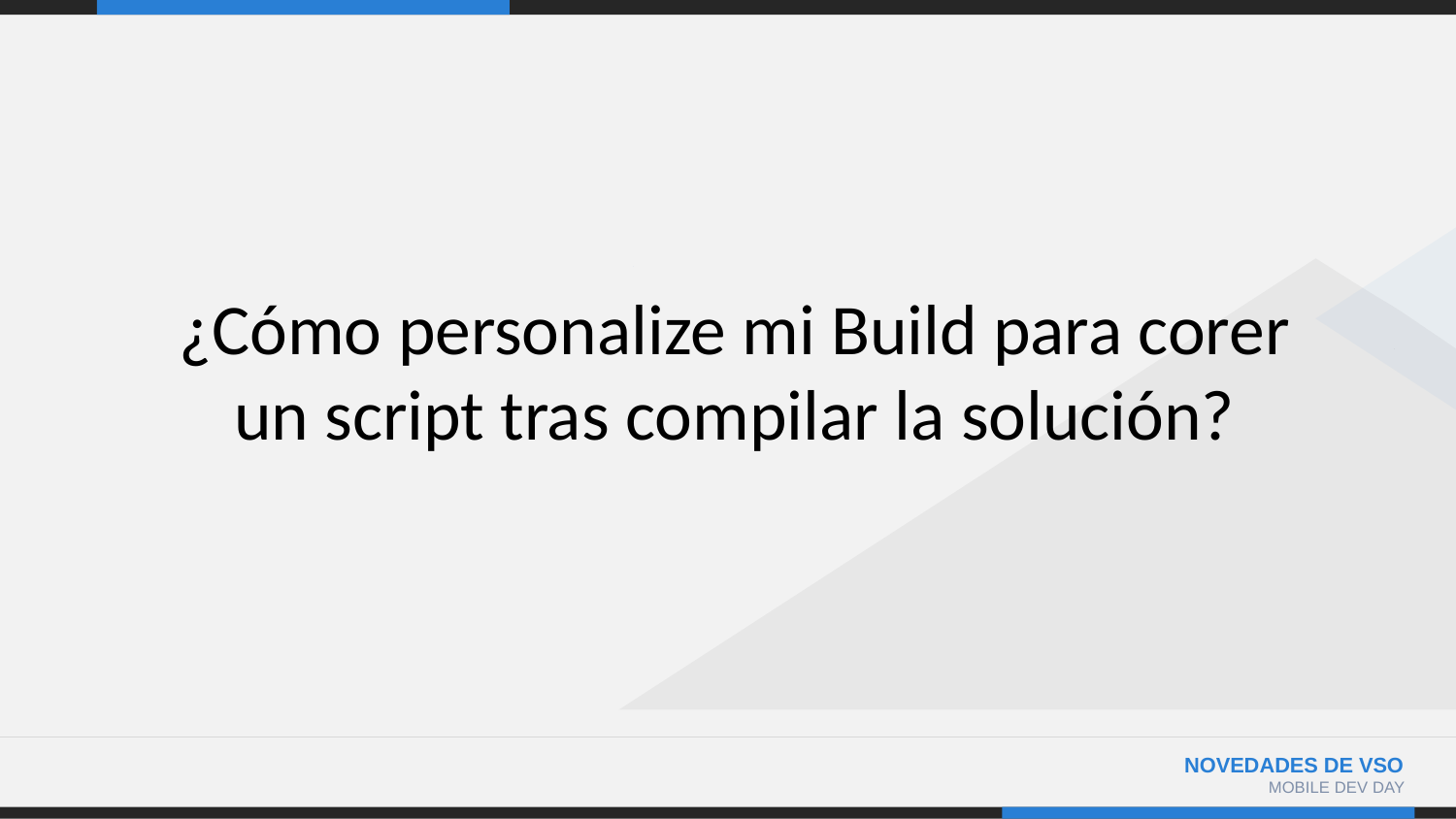

# ¿Cómo personalize mi Build para corer un script tras compilar la solución?